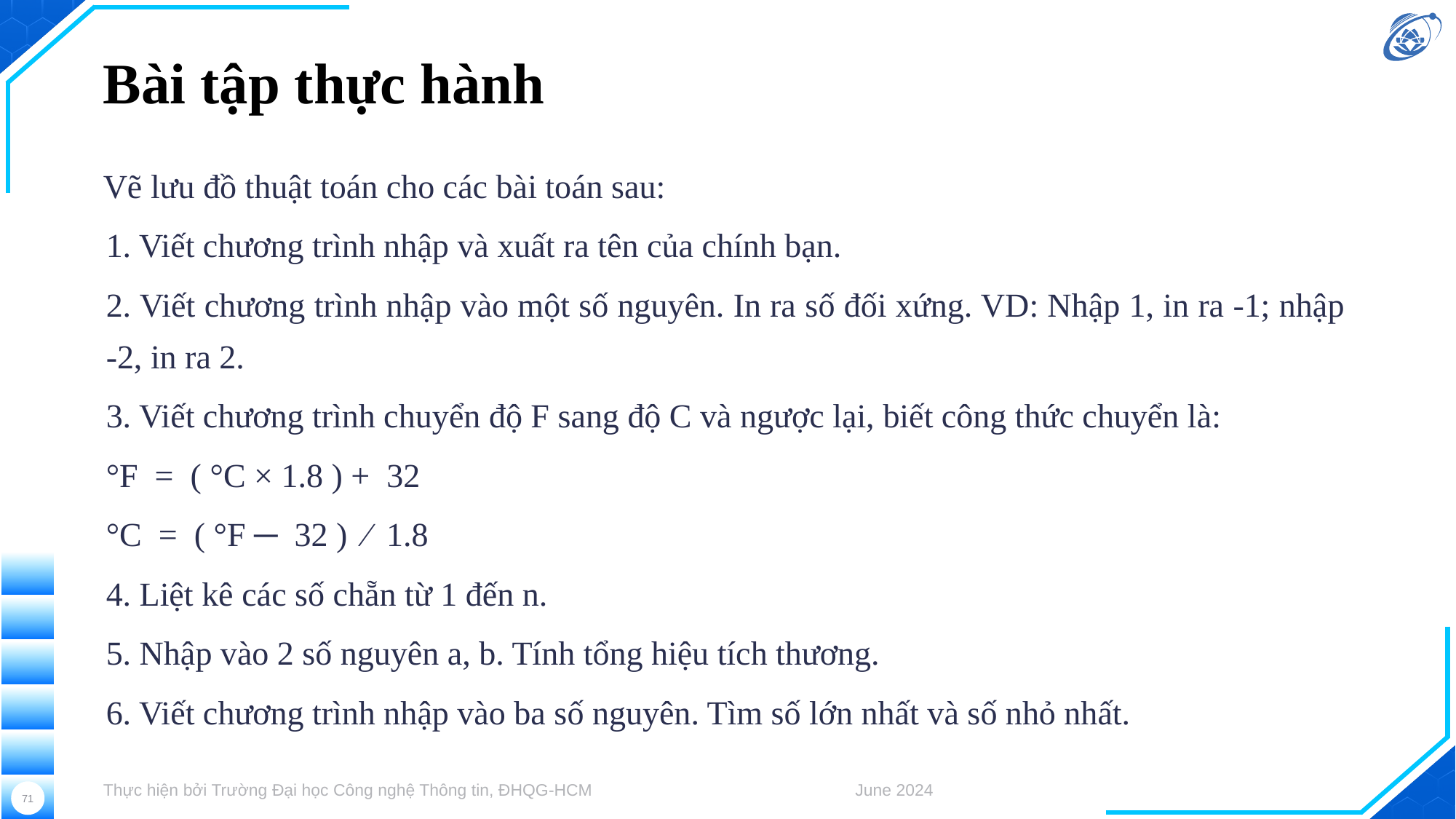

# Bài tập thực hành
Vẽ lưu đồ thuật toán cho các bài toán sau:
1. Viết chương trình nhập và xuất ra tên của chính bạn.
2. Viết chương trình nhập vào một số nguyên. In ra số đối xứng. VD: Nhập 1, in ra -1; nhập -2, in ra 2.
3. Viết chương trình chuyển độ F sang độ C và ngược lại, biết công thức chuyển là:
	°F  =  ( °C × 1.8 ) +  32
	°C  =  ( °F ─  32 )  ⁄  1.8
4. Liệt kê các số chẵn từ 1 đến n.
5. Nhập vào 2 số nguyên a, b. Tính tổng hiệu tích thương.
6. Viết chương trình nhập vào ba số nguyên. Tìm số lớn nhất và số nhỏ nhất.

Thực hiện bởi Trường Đại học Công nghệ Thông tin, ĐHQG-HCM
June 2024
71